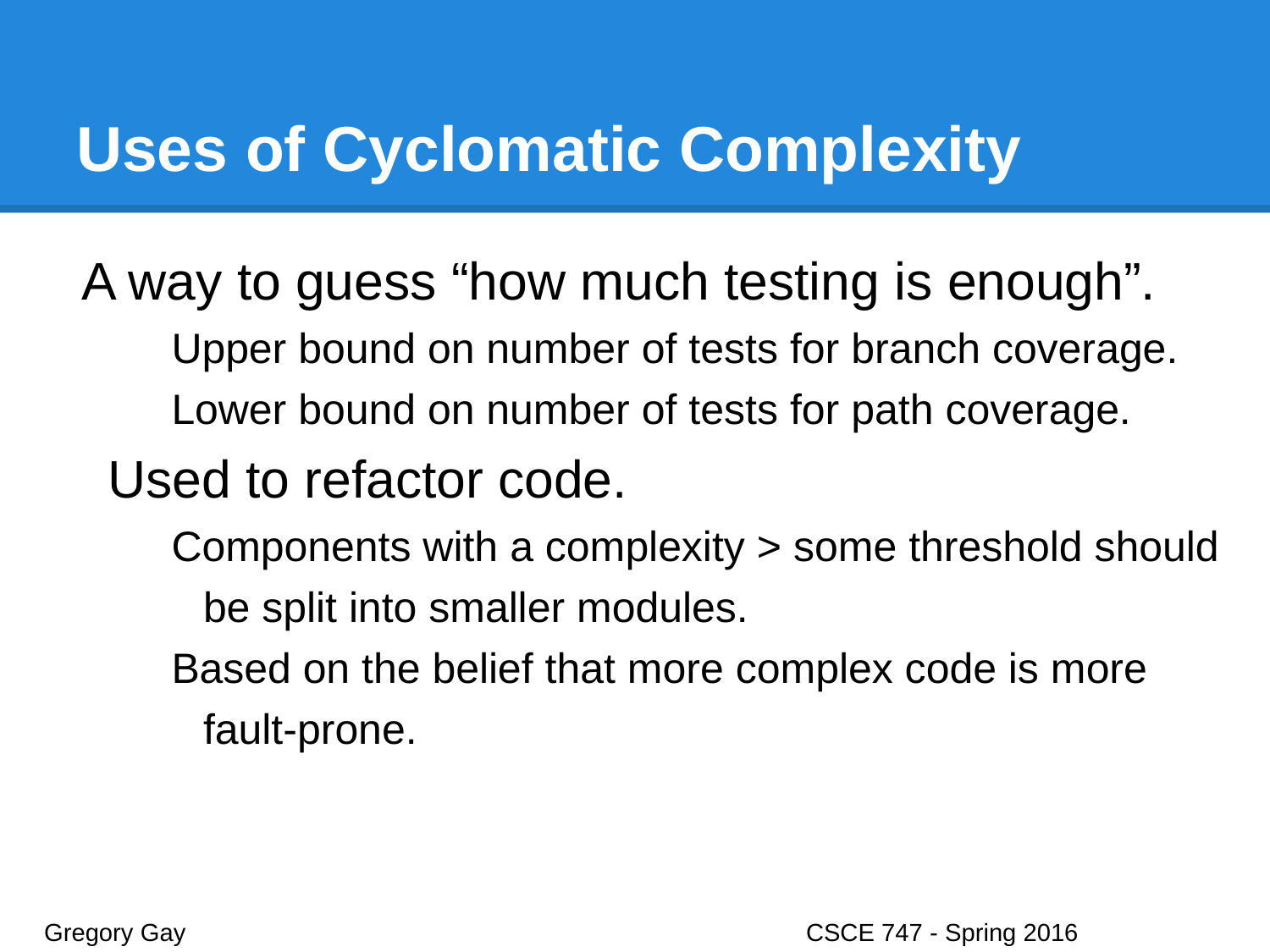

# Uses of Cyclomatic Complexity
A way to guess “how much testing is enough”.
Upper bound on number of tests for branch coverage.
Lower bound on number of tests for path coverage.
Used to refactor code.
Components with a complexity > some threshold should be split into smaller modules.
Based on the belief that more complex code is more fault-prone.
Gregory Gay					CSCE 747 - Spring 2016							16